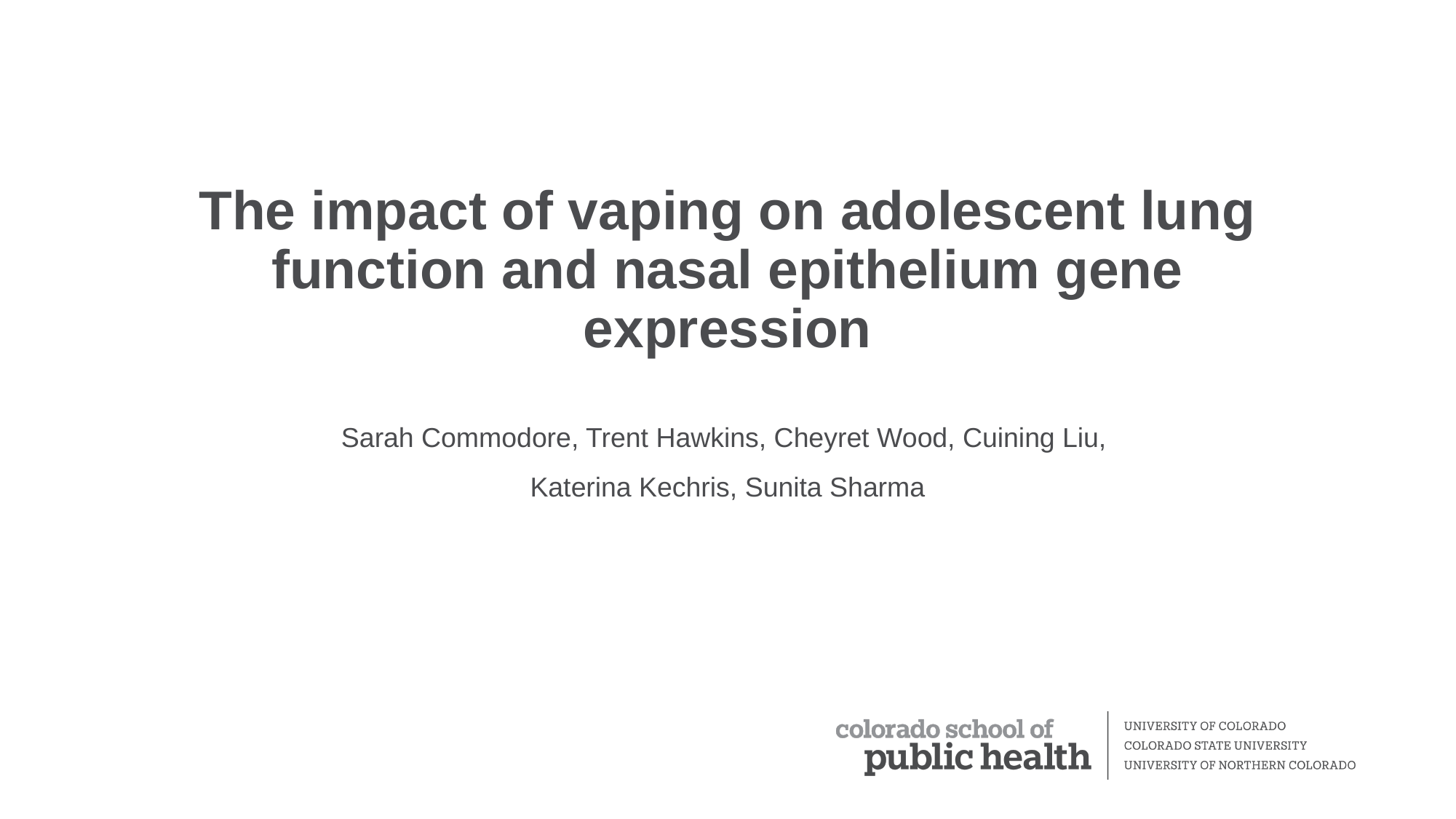

# The impact of vaping on adolescent lung function and nasal epithelium gene expression
Sarah Commodore, Trent Hawkins, Cheyret Wood, Cuining Liu,
Katerina Kechris, Sunita Sharma